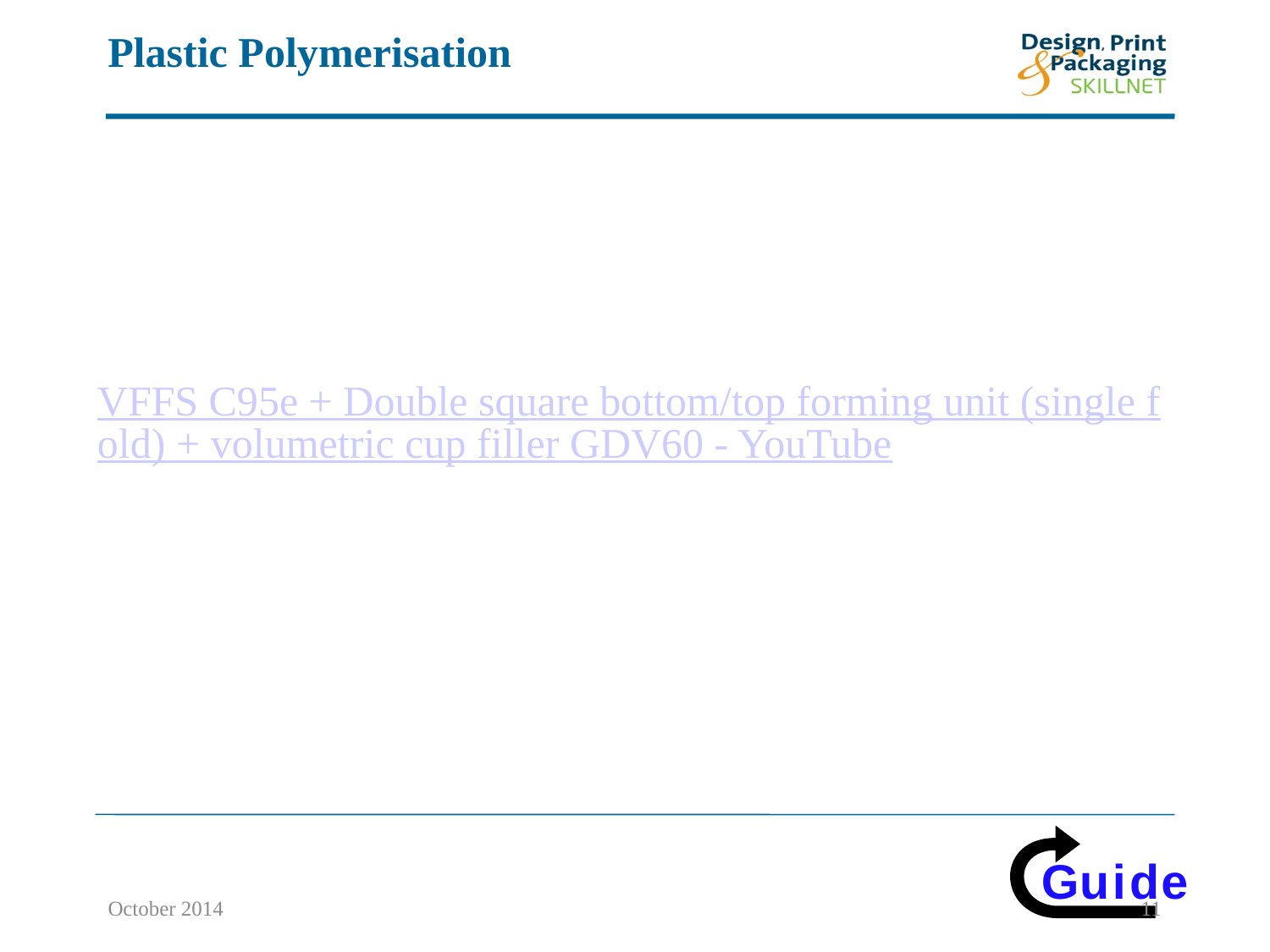

#
VFFS C95e + Double square bottom/top forming unit (single fold) + volumetric cup filler GDV60 - YouTube
October 2014
11